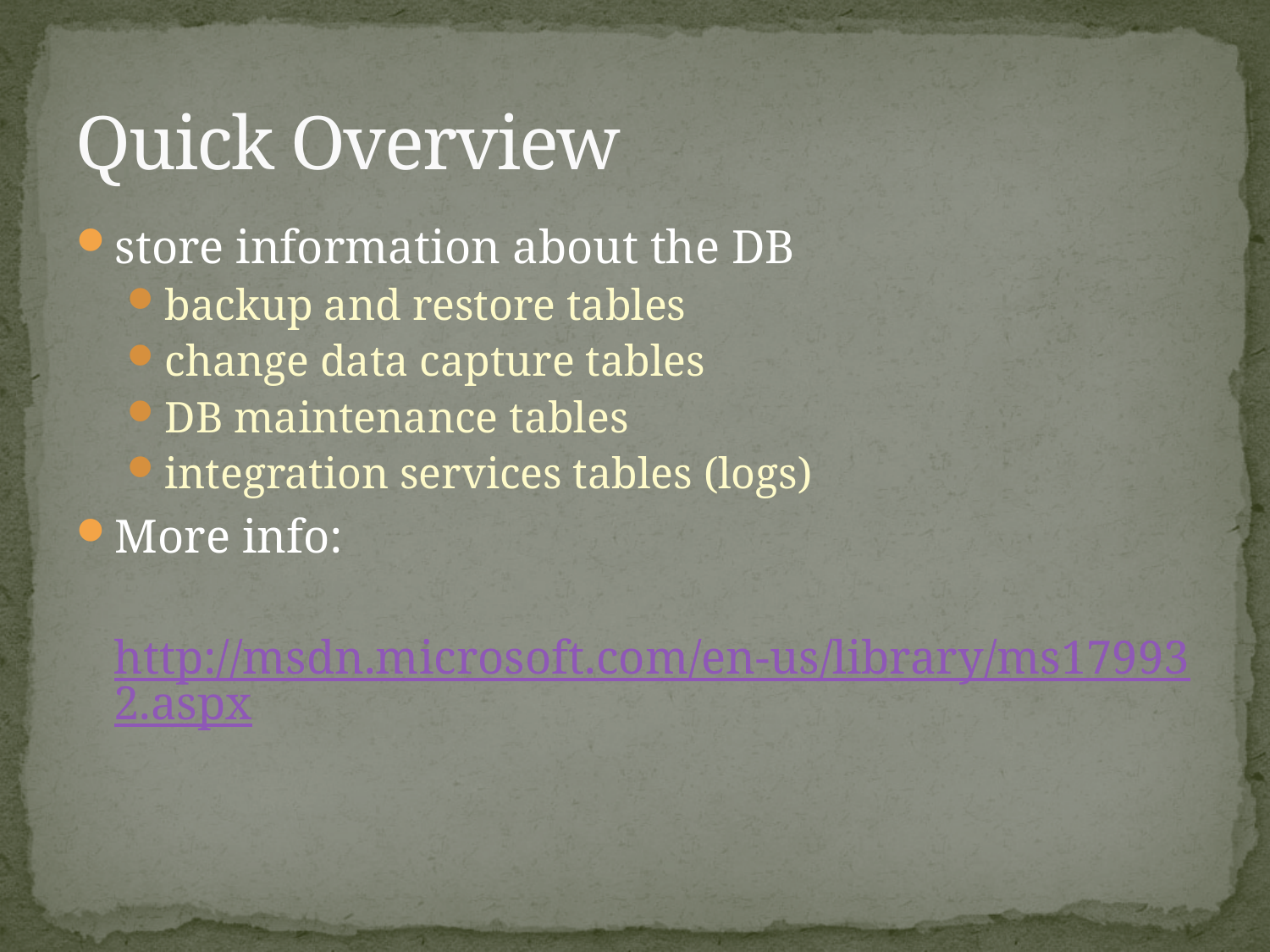

# Quick Overview
store information about the DB
backup and restore tables
change data capture tables
DB maintenance tables
integration services tables (logs)
More info:
	http://msdn.microsoft.com/en-us/library/ms179932.aspx